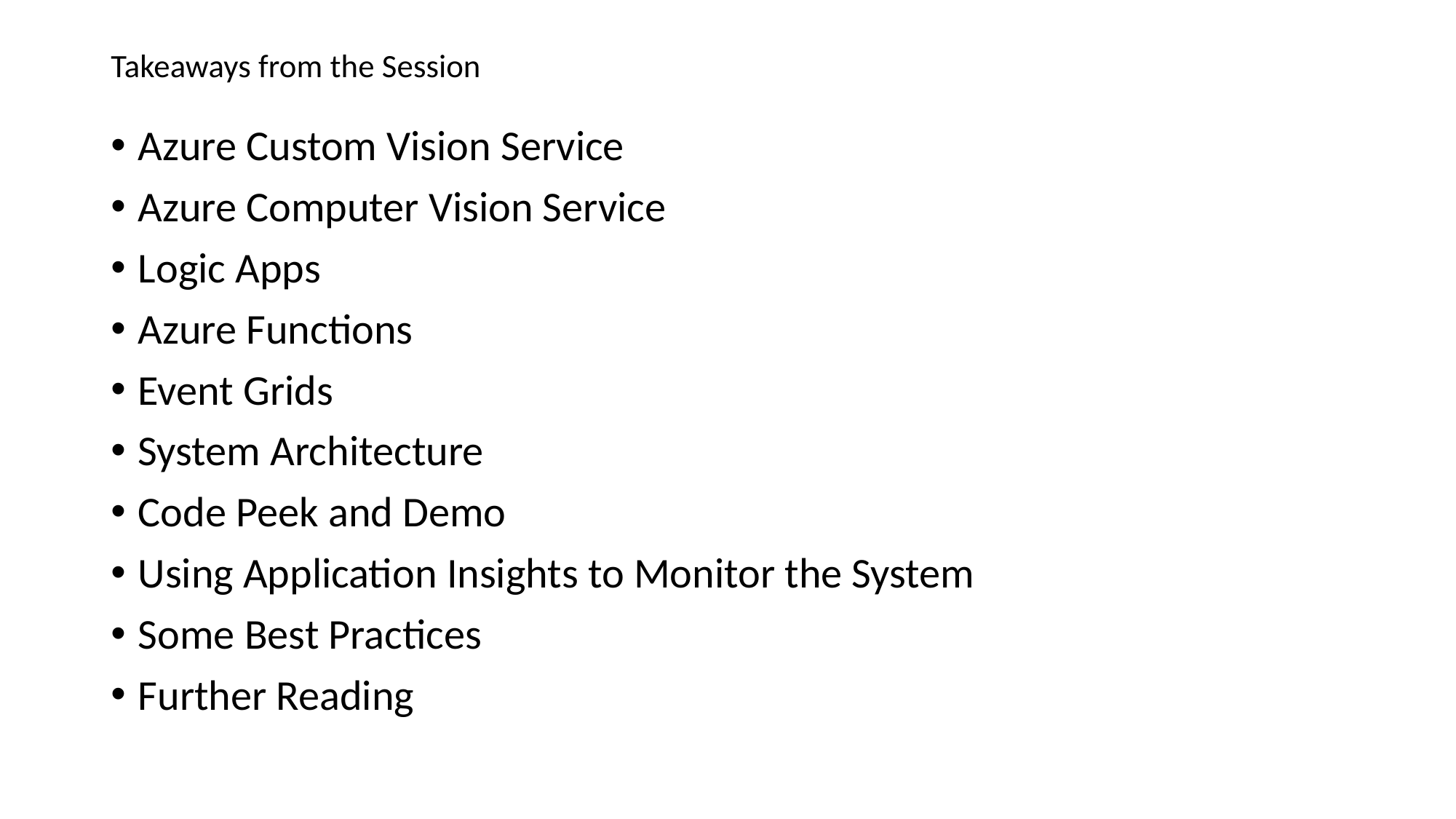

# Takeaways from the Session
Azure Custom Vision Service
Azure Computer Vision Service
Logic Apps
Azure Functions
Event Grids
System Architecture
Code Peek and Demo
Using Application Insights to Monitor the System
Some Best Practices
Further Reading